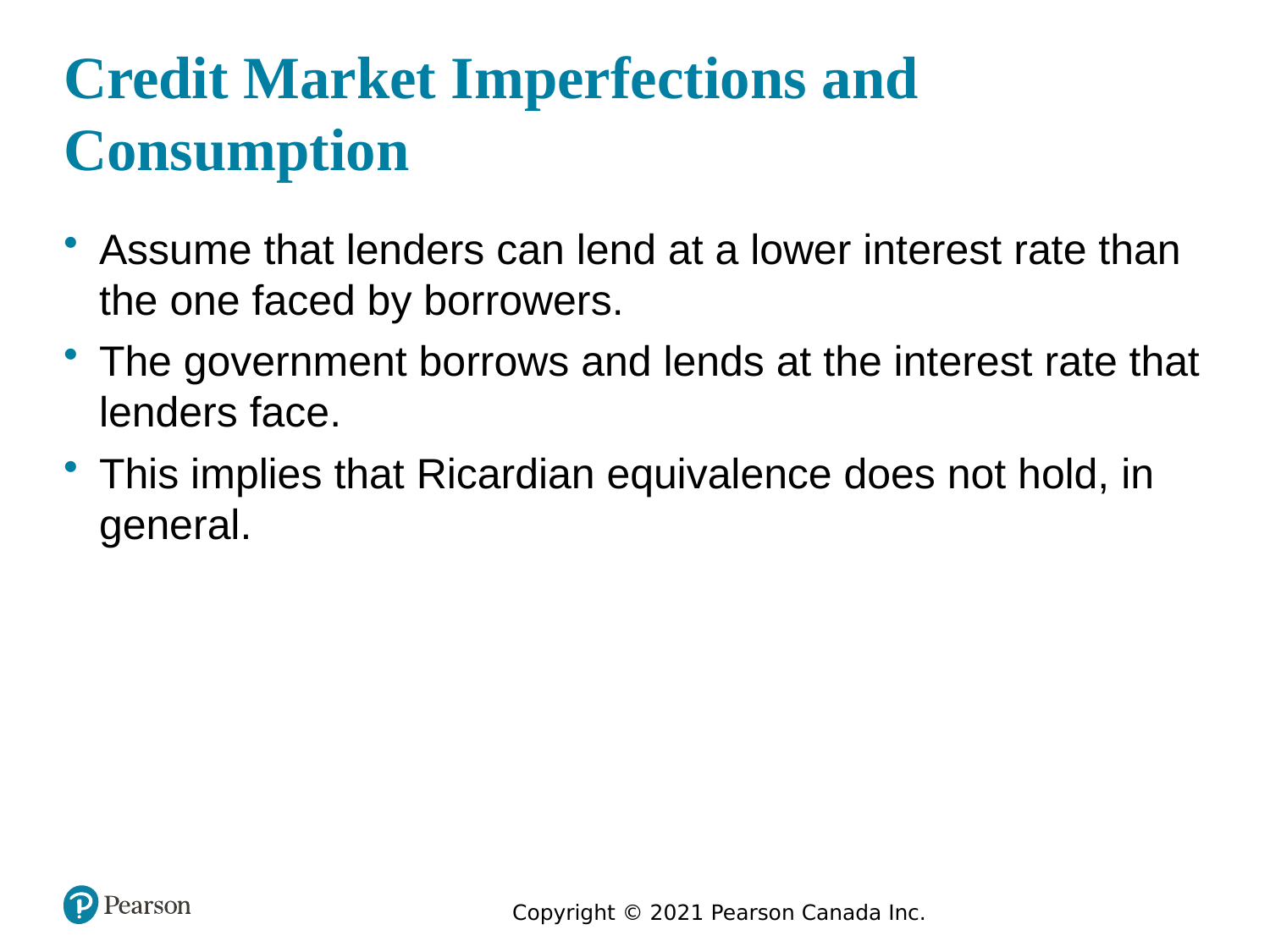

# Credit Market Imperfections and Consumption
Assume that lenders can lend at a lower interest rate than the one faced by borrowers.
The government borrows and lends at the interest rate that lenders face.
This implies that Ricardian equivalence does not hold, in general.